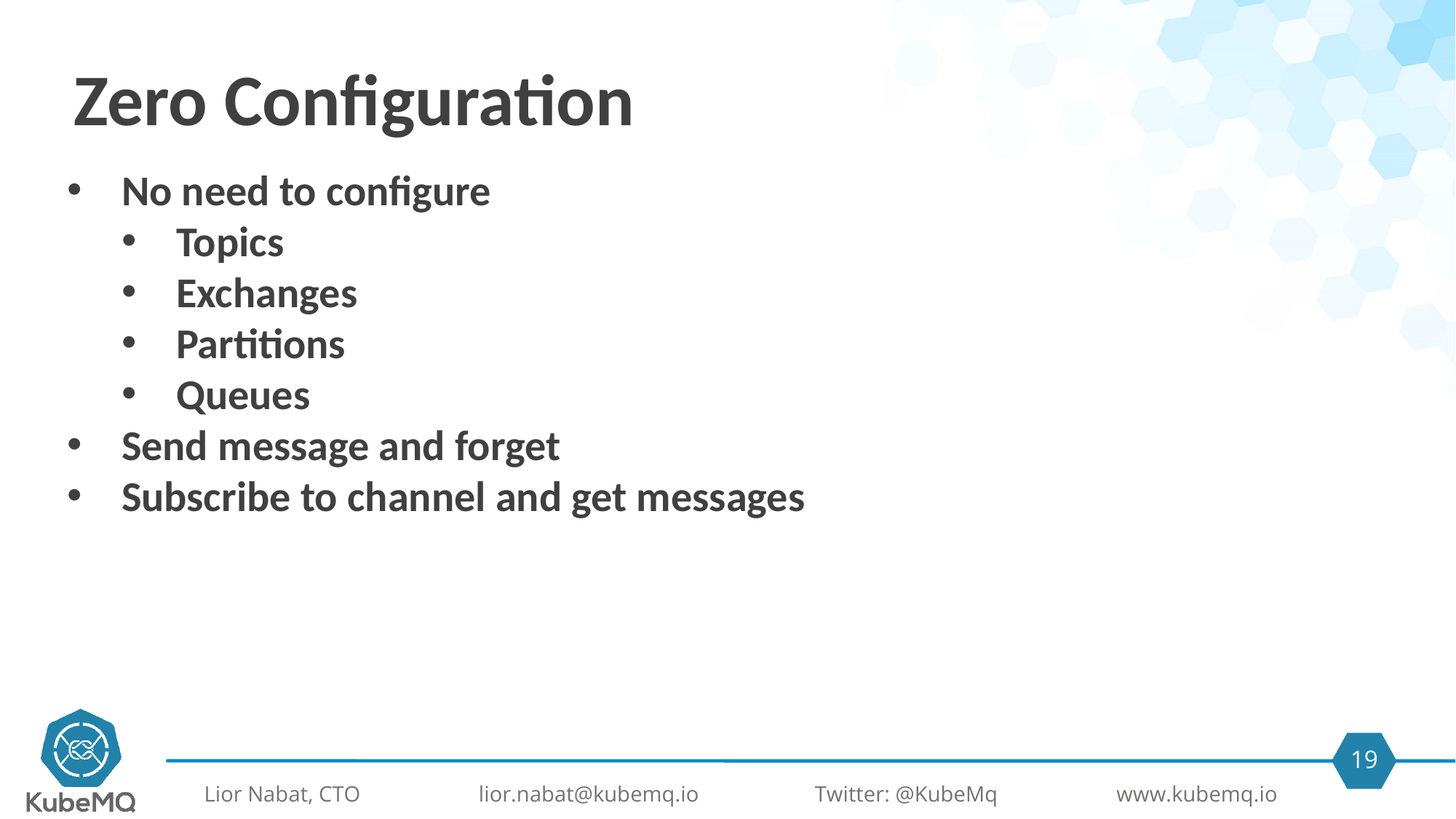

Zero Configuration
No need to configure
Topics
Exchanges
Partitions
Queues
Send message and forget
Subscribe to channel and get messages